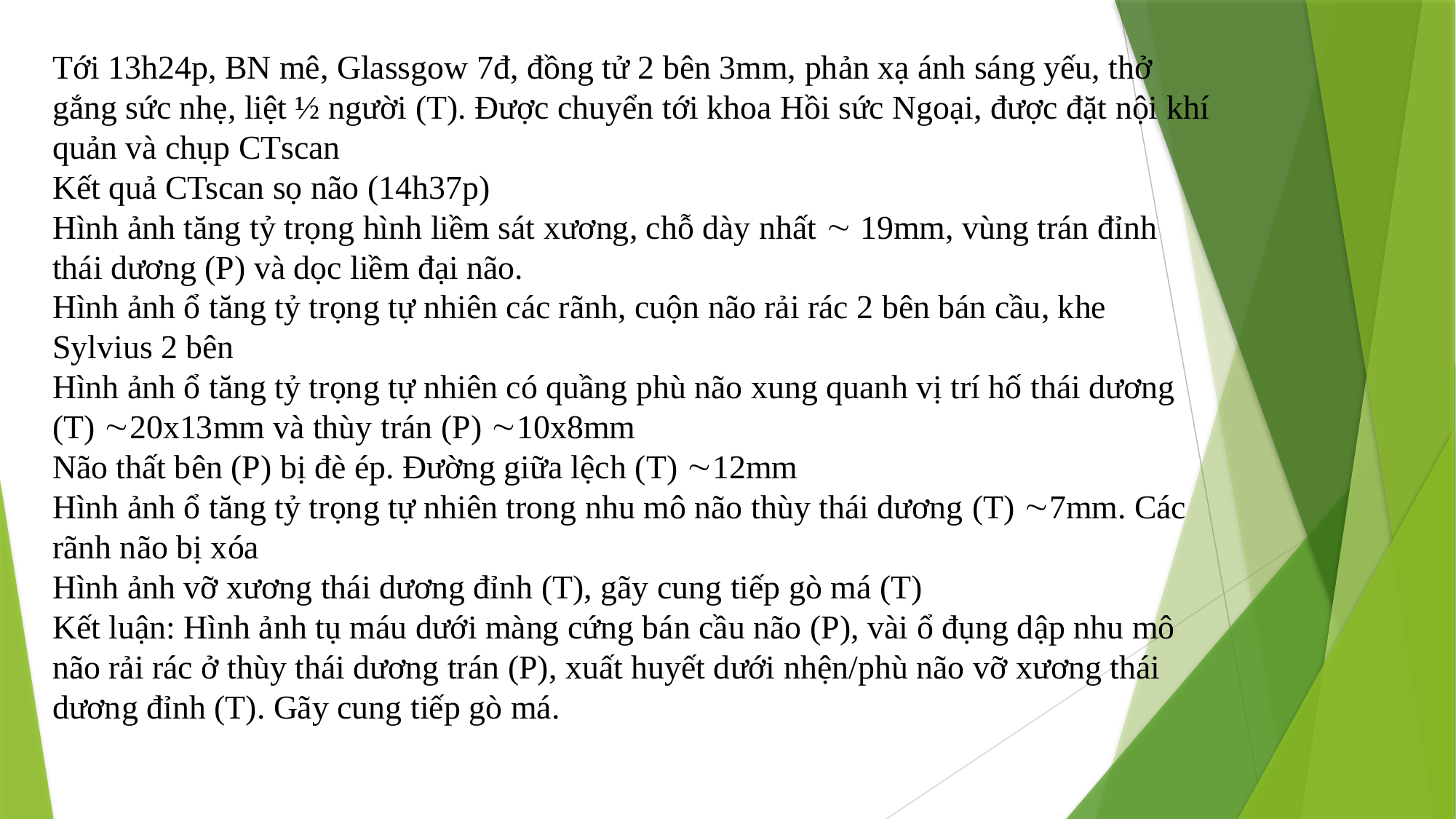

Tới 13h24p, BN mê, Glassgow 7đ, đồng tử 2 bên 3mm, phản xạ ánh sáng yếu, thở gắng sức nhẹ, liệt ½ người (T). Được chuyển tới khoa Hồi sức Ngoại, được đặt nội khí quản và chụp CTscan
Kết quả CTscan sọ não (14h37p)
Hình ảnh tăng tỷ trọng hình liềm sát xương, chỗ dày nhất ∼ 19mm, vùng trán đỉnh thái dương (P) và dọc liềm đại não.
Hình ảnh ổ tăng tỷ trọng tự nhiên các rãnh, cuộn não rải rác 2 bên bán cầu, khe Sylvius 2 bên
Hình ảnh ổ tăng tỷ trọng tự nhiên có quầng phù não xung quanh vị trí hố thái dương (T) ∼20x13mm và thùy trán (P) ∼10x8mm
Não thất bên (P) bị đè ép. Đường giữa lệch (T) ∼12mm
Hình ảnh ổ tăng tỷ trọng tự nhiên trong nhu mô não thùy thái dương (T) ∼7mm. Các rãnh não bị xóa
Hình ảnh vỡ xương thái dương đỉnh (T), gãy cung tiếp gò má (T)
Kết luận: Hình ảnh tụ máu dưới màng cứng bán cầu não (P), vài ổ đụng dập nhu mô não rải rác ở thùy thái dương trán (P), xuất huyết dưới nhện/phù não vỡ xương thái dương đỉnh (T). Gãy cung tiếp gò má.
#